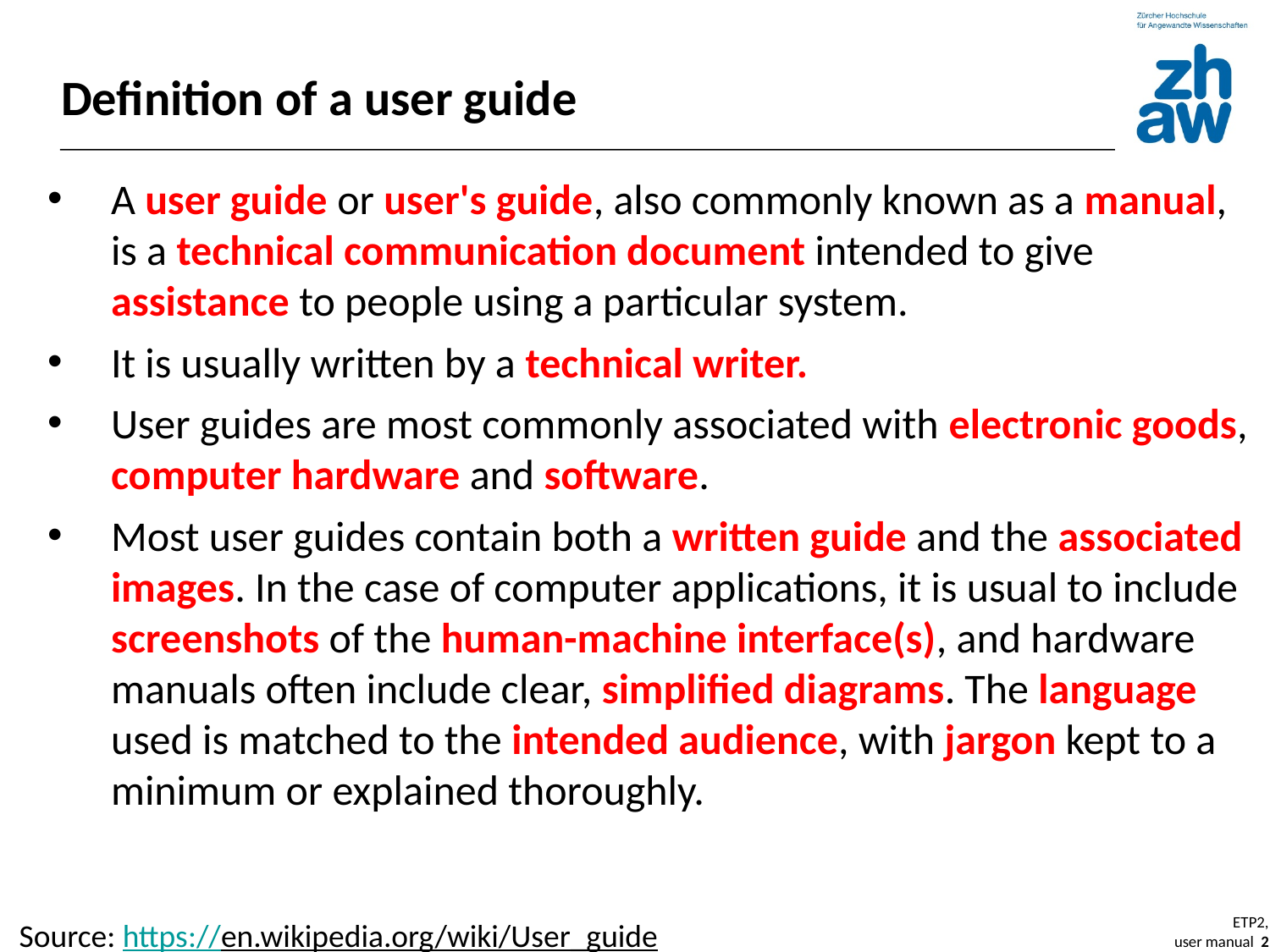

Definition of a user guide
A user guide or user's guide, also commonly known as a manual, is a technical communication document intended to give assistance to people using a particular system.
It is usually written by a technical writer.
User guides are most commonly associated with electronic goods, computer hardware and software.
Most user guides contain both a written guide and the associated images. In the case of computer applications, it is usual to include screenshots of the human-machine interface(s), and hardware manuals often include clear, simplified diagrams. The language used is matched to the intended audience, with jargon kept to a minimum or explained thoroughly.

Source: https://en.wikipedia.org/wiki/User_guide